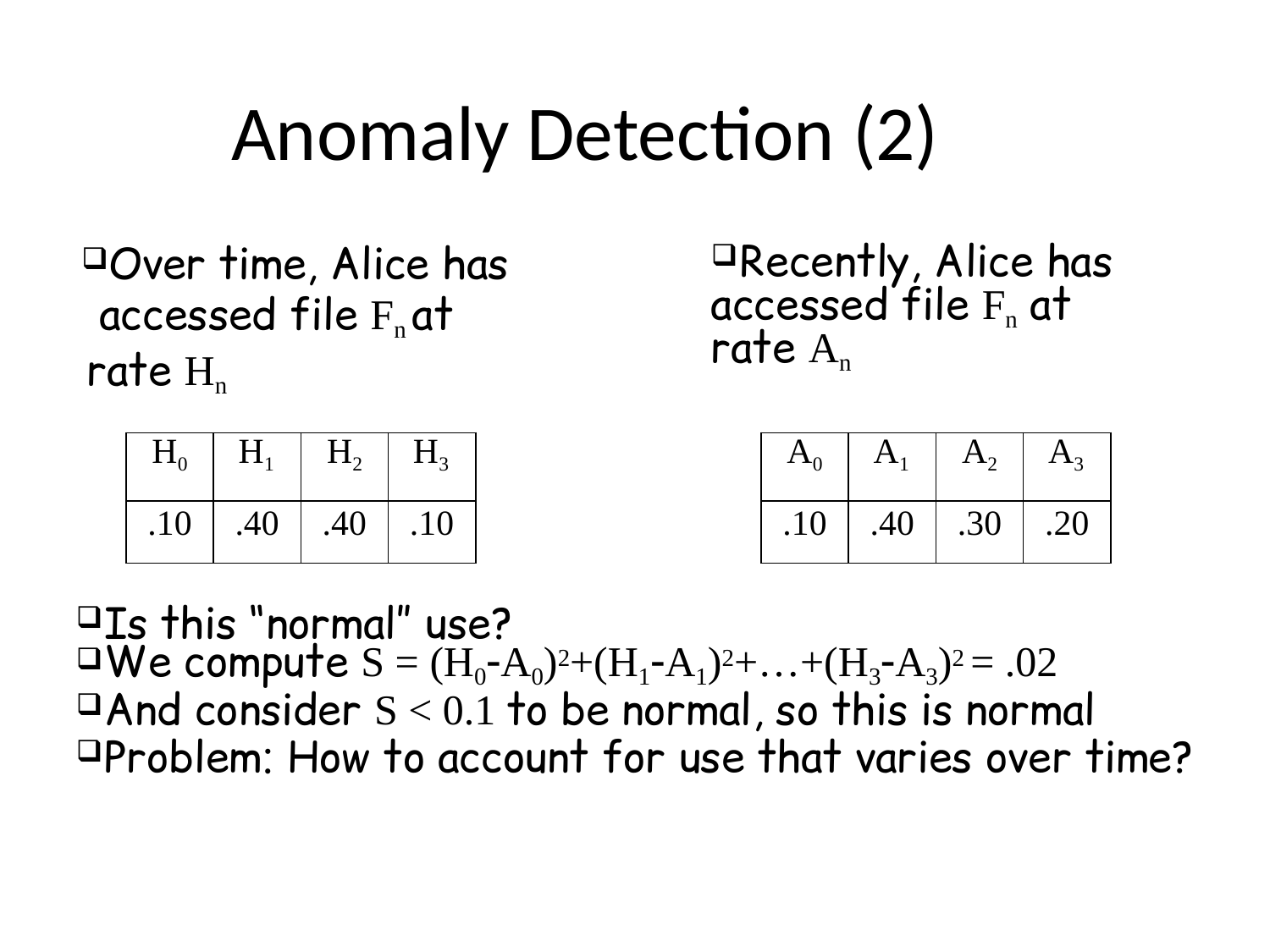

# Anomaly Detection (2)
Recently, Alice has
Over time, Alice has  accessed file Fn at  rate Hn
accessed file Fn at
rate An
| H0 | H1 | H2 | H3 |
| --- | --- | --- | --- |
| .10 | .40 | .40 | .10 |
| A0 | A1 | A2 | A3 |
| --- | --- | --- | --- |
| .10 | .40 | .30 | .20 |
Is this “normal” use?
We compute S = (H0−A0)2+(H1−A1)2+…+(H3−A3)2 = .02
And consider S < 0.1 to be normal, so this is normal
Problem: How to account for use that varies over time?